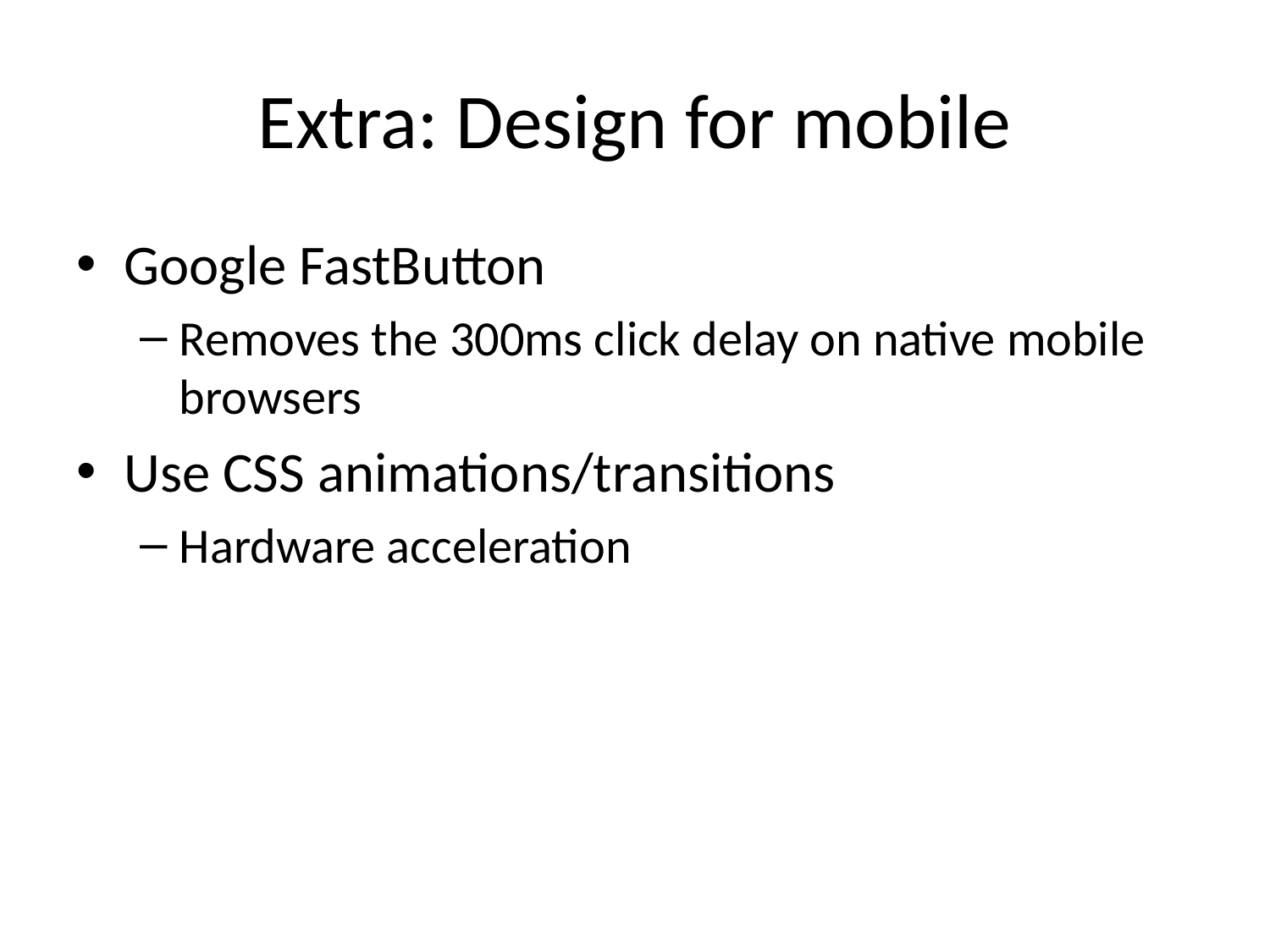

# Extra: Design for mobile
Google FastButton
Removes the 300ms click delay on native mobile browsers
Use CSS animations/transitions
Hardware acceleration